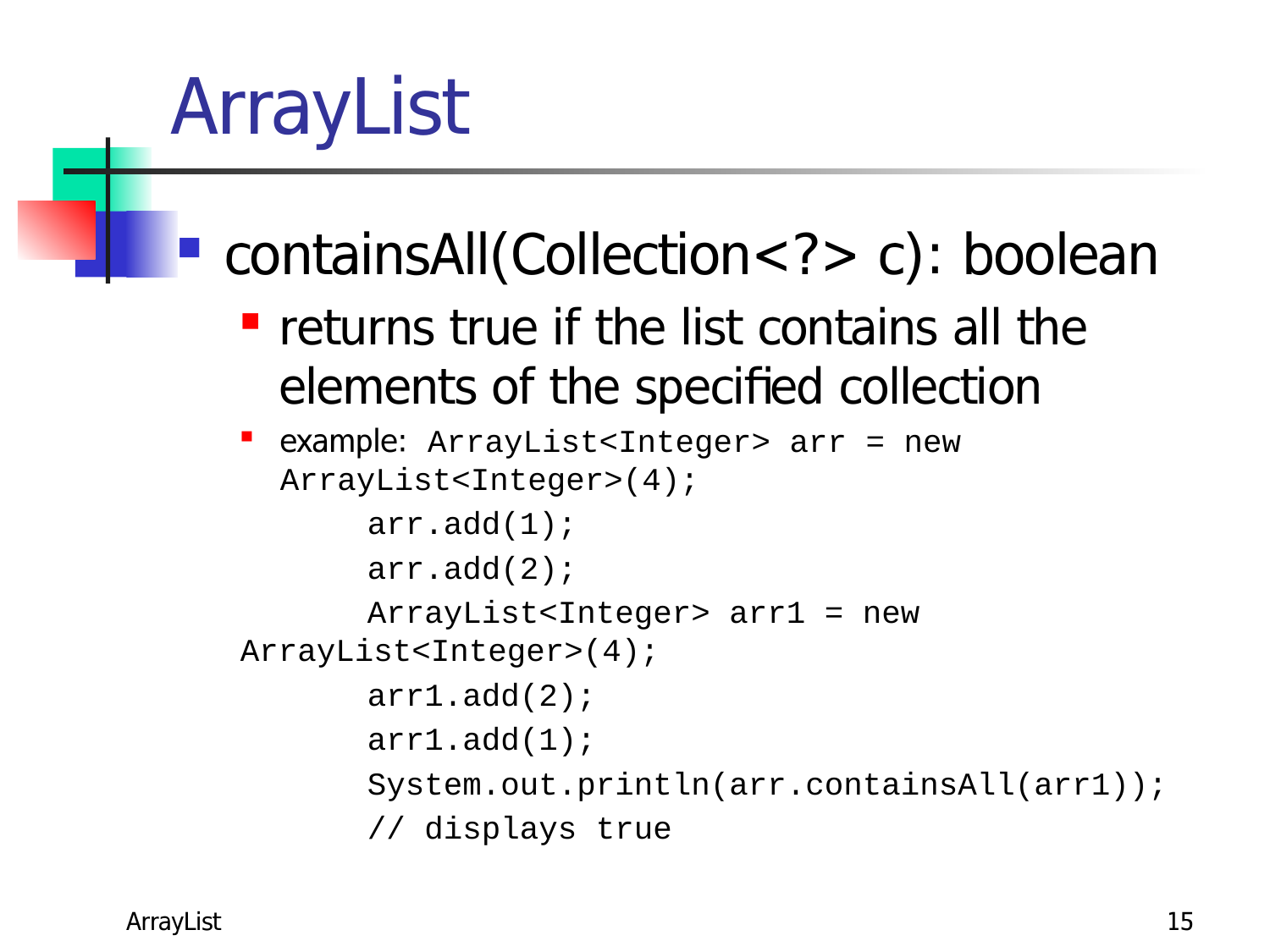

# ArrayList
containsAll(Collection<?> c): boolean
returns true if the list contains all the elements of the specified collection
example: ArrayList<Integer> arr = new ArrayList<Integer>(4);
	arr.add(1);
	arr.add(2);
	ArrayList<Integer> arr1 = new 	ArrayList<Integer>(4);
	arr1.add(2);
	arr1.add(1);
	System.out.println(arr.containsAll(arr1));
	// displays true
 ArrayList
15